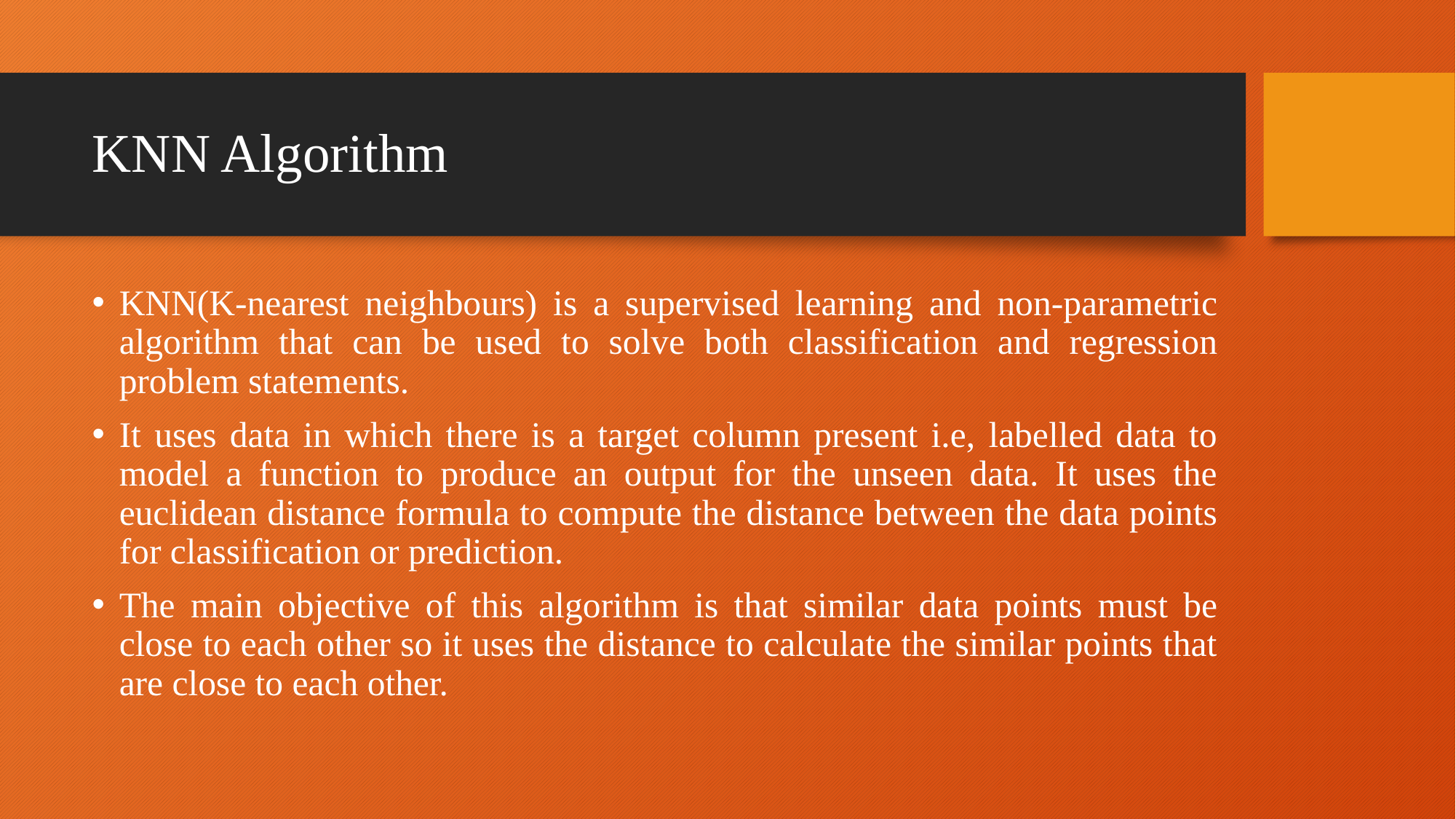

# KNN Algorithm
KNN(K-nearest neighbours) is a supervised learning and non-parametric algorithm that can be used to solve both classification and regression problem statements.
It uses data in which there is a target column present i.e, labelled data to model a function to produce an output for the unseen data. It uses the euclidean distance formula to compute the distance between the data points for classification or prediction.
The main objective of this algorithm is that similar data points must be close to each other so it uses the distance to calculate the similar points that are close to each other.